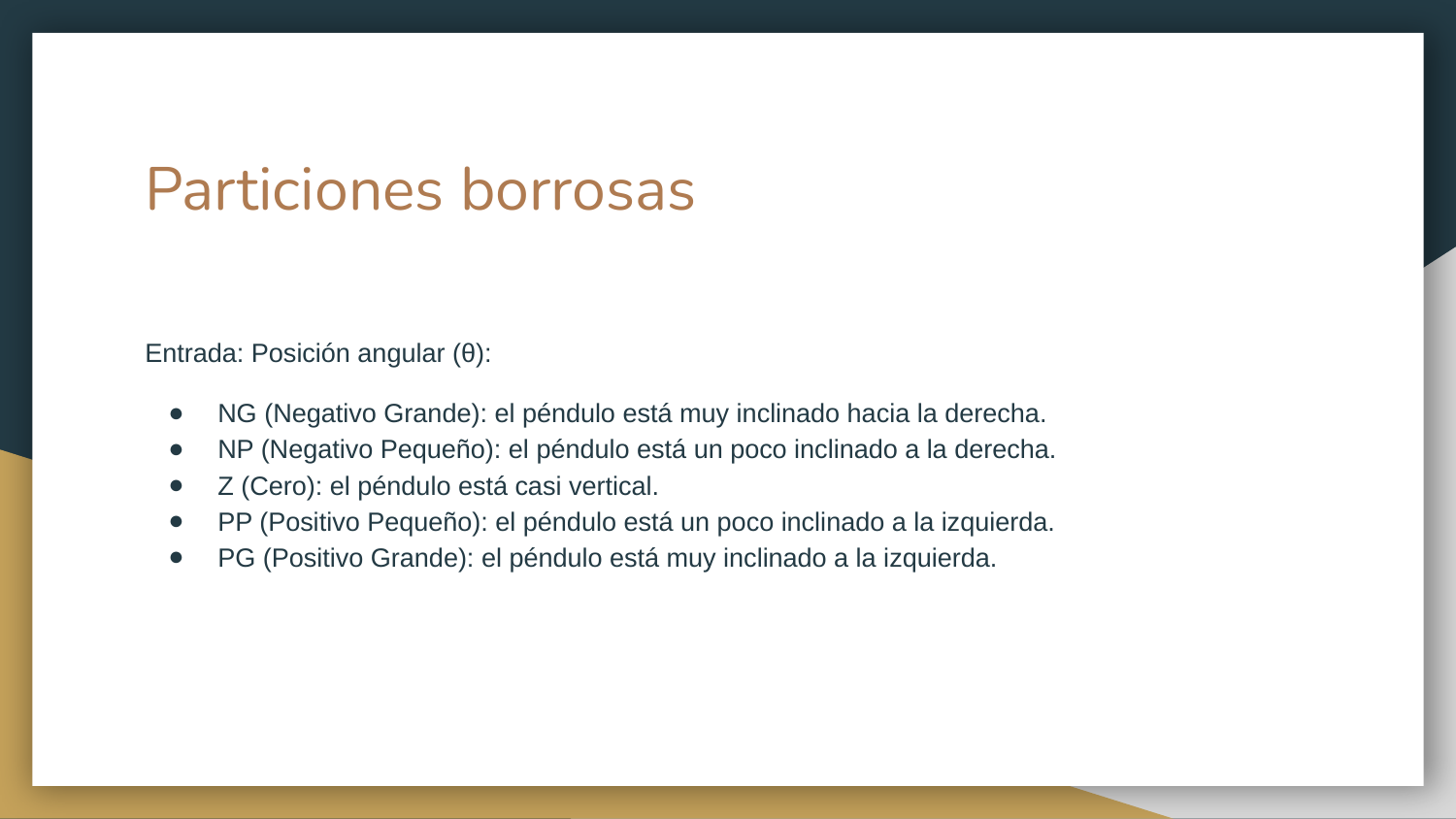

# Particiones borrosas
Entrada: Posición angular (θ):
NG (Negativo Grande): el péndulo está muy inclinado hacia la derecha.
NP (Negativo Pequeño): el péndulo está un poco inclinado a la derecha.
Z (Cero): el péndulo está casi vertical.
PP (Positivo Pequeño): el péndulo está un poco inclinado a la izquierda.
PG (Positivo Grande): el péndulo está muy inclinado a la izquierda.